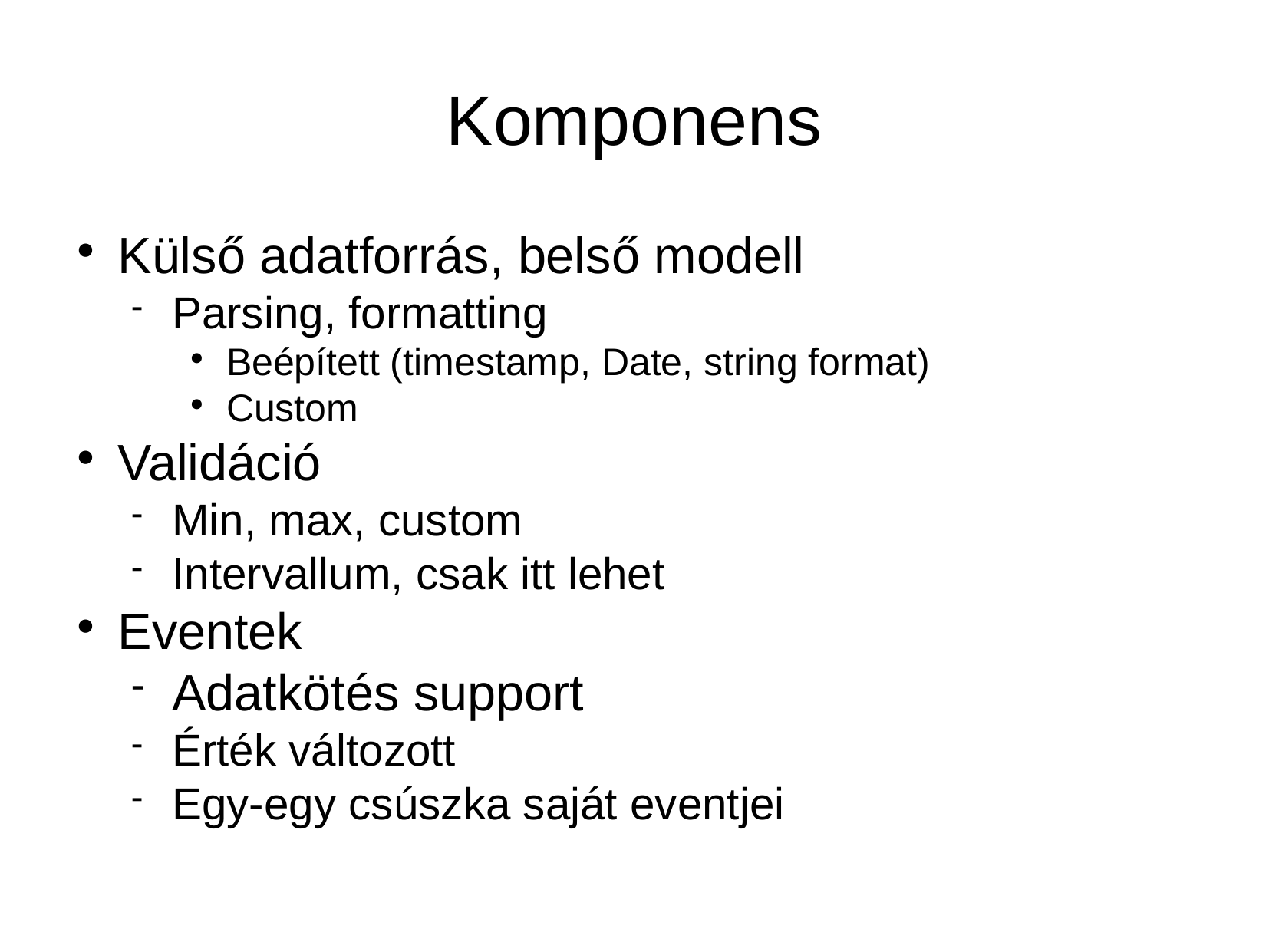

Komponens
Külső adatforrás, belső modell
Parsing, formatting
Beépített (timestamp, Date, string format)
Custom
Validáció
Min, max, custom
Intervallum, csak itt lehet
Eventek
Adatkötés support
Érték változott
Egy-egy csúszka saját eventjei